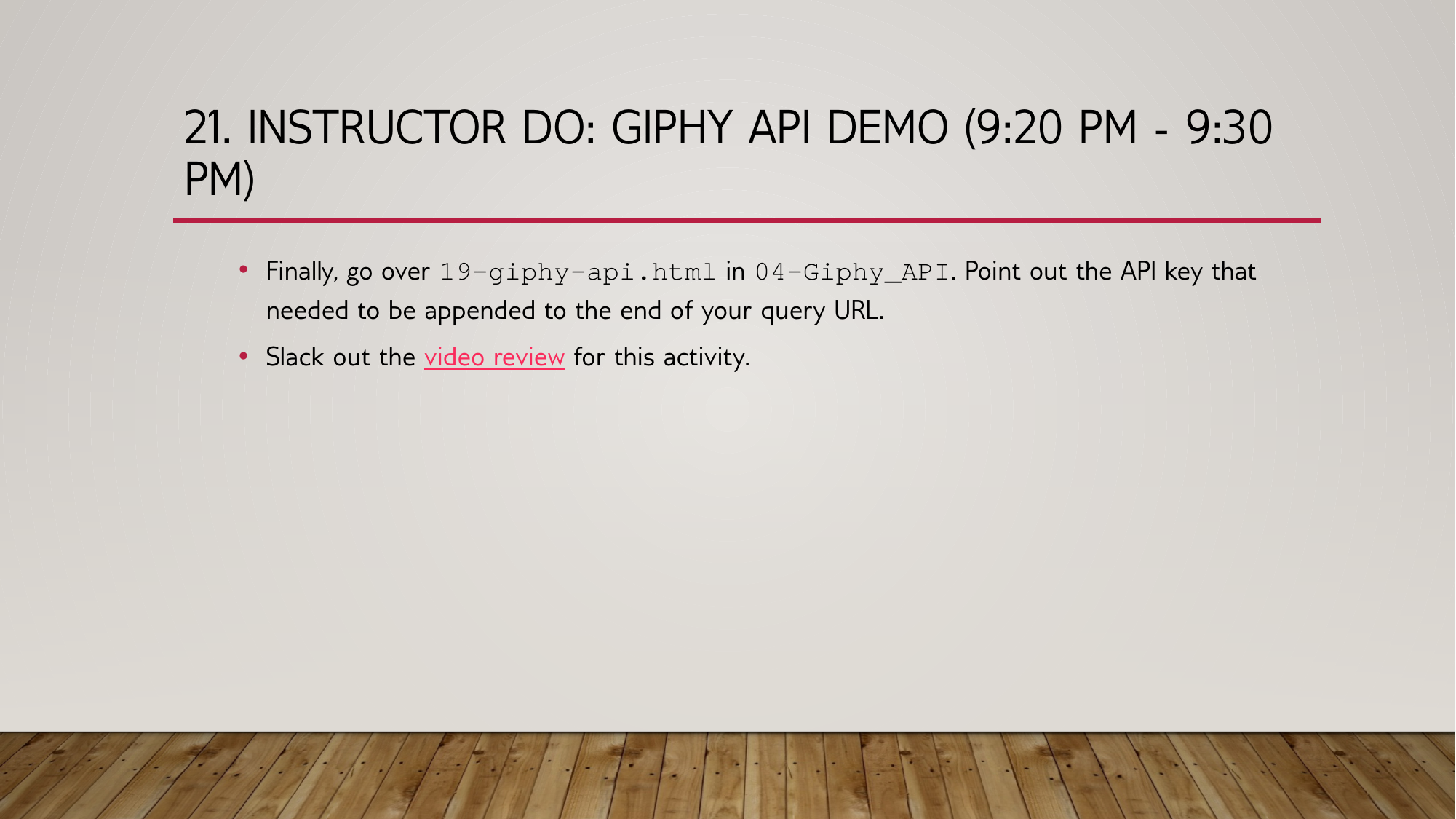

# 21. Instructor Do: Giphy API Demo (9:20 PM - 9:30 PM)
Finally, go over 19-giphy-api.html in 04-Giphy_API. Point out the API key that needed to be appended to the end of your query URL.
Slack out the video review for this activity.